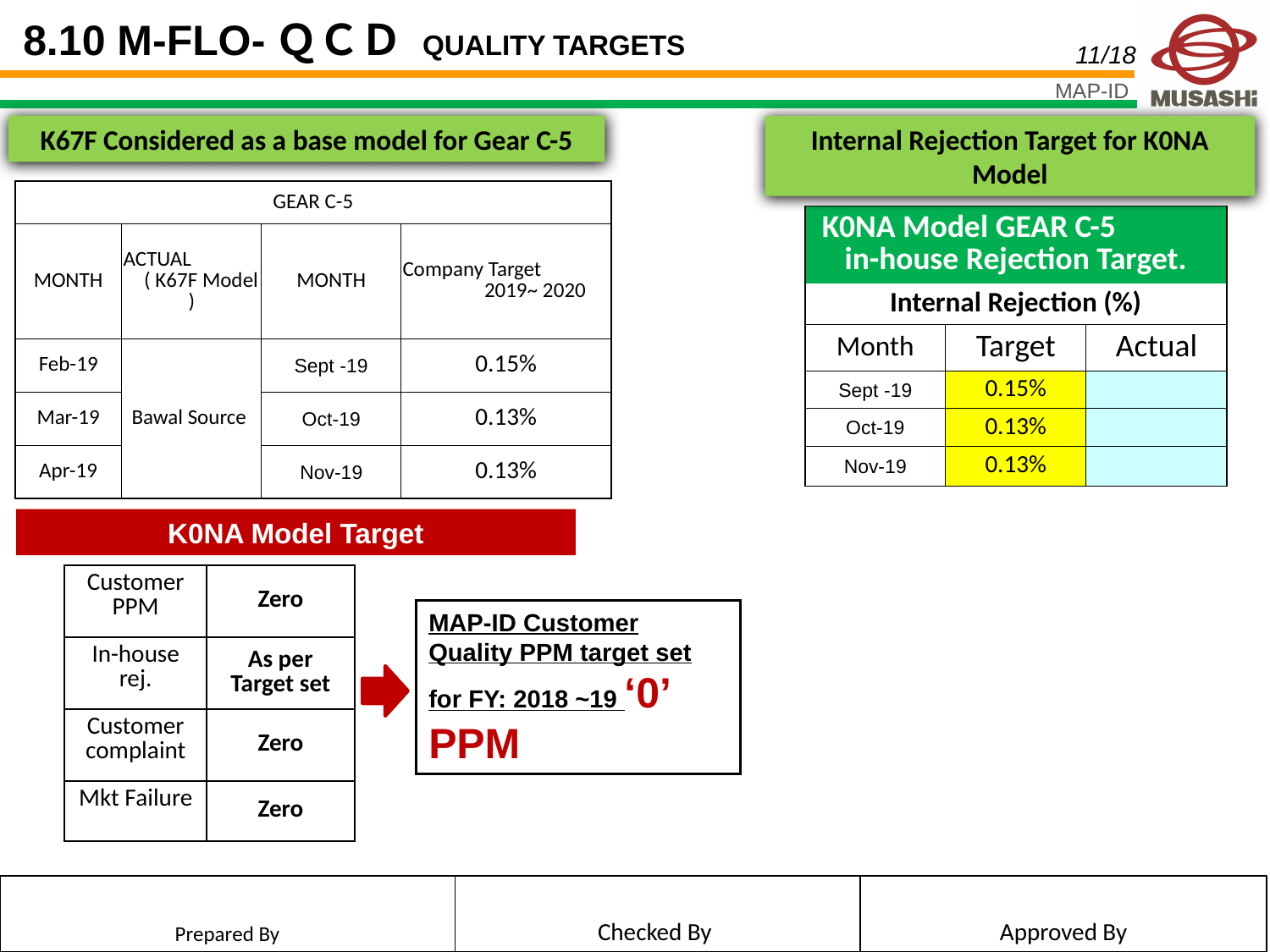

8.10 M-FLO-ＱＣＤ QUALITY TARGETS
K67F Considered as a base model for Gear C-5
Internal Rejection Target for K0NA Model
| GEAR C-5 |  |  |  |
| --- | --- | --- | --- |
| MONTH | ACTUAL ( K67F Model ) | MONTH | Company Target 2019~ 2020 |
| Feb-19 | Bawal Source | Sept -19 | 0.15% |
| Mar-19 |  | Oct-19 | 0.13% |
| Apr-19 |  | Nov-19 | 0.13% |
| K0NA Model GEAR C-5 in-house Rejection Target. |  |  |
| --- | --- | --- |
| Internal Rejection (%) |  |  |
| Month | Target | Actual |
| Sept -19 | 0.15% |  |
| Oct-19 | 0.13% |  |
| Nov-19 | 0.13% |  |
K0NA Model Target
| Customer PPM | Zero |
| --- | --- |
| In-house rej. | As per Target set |
| Customer complaint | Zero |
| Mkt Failure | Zero |
MAP-ID Customer Quality PPM target set for FY: 2018 ~19 ‘0’ PPM

Prepared By
Approved By
Checked By